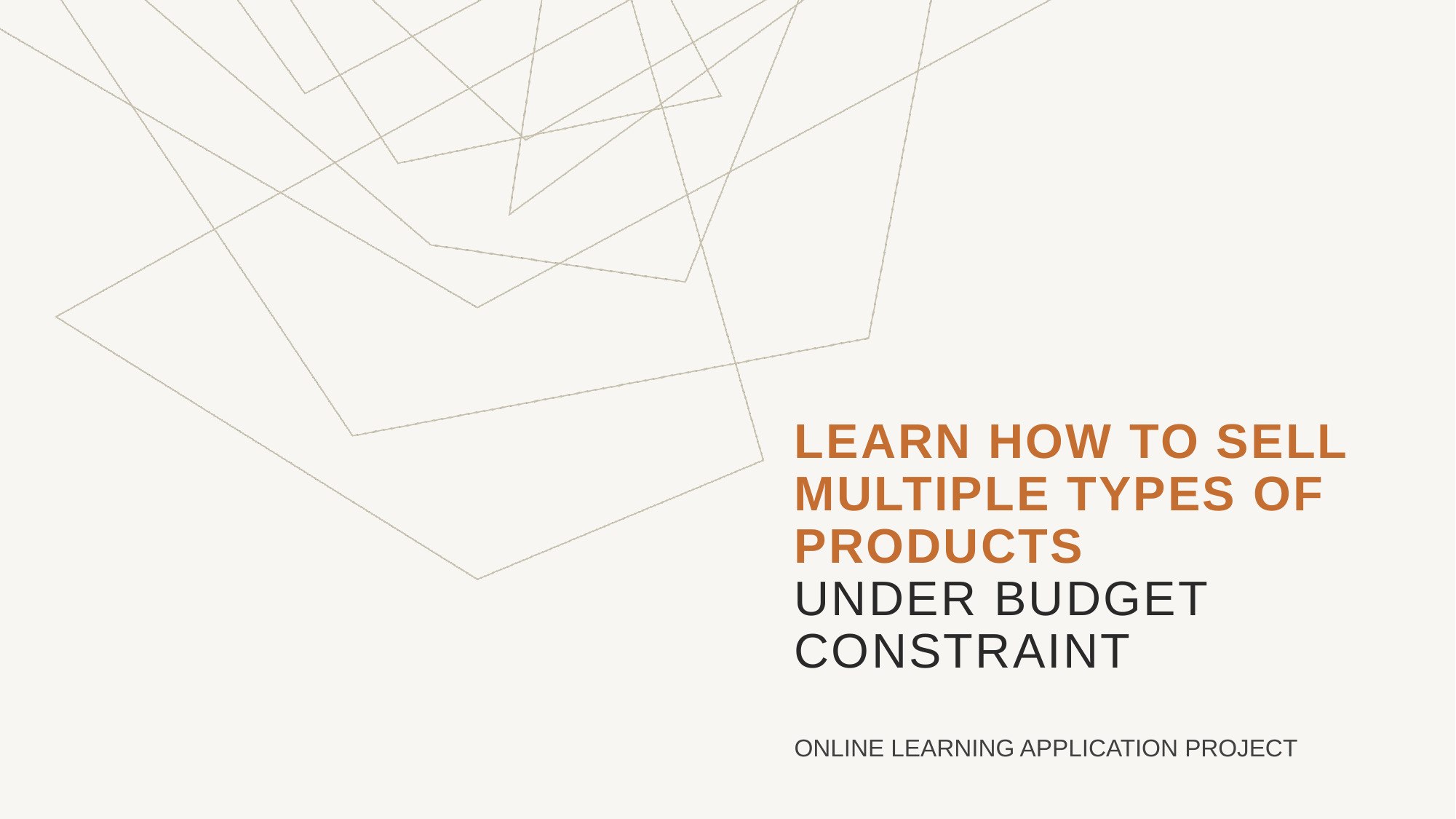

# LEARN HOW TO SELL MULTIPLE TYPES OF PRODUCTS UNDER BUDGET CONSTRAINT
ONLINE LEARNING APPLICATION PROJECT